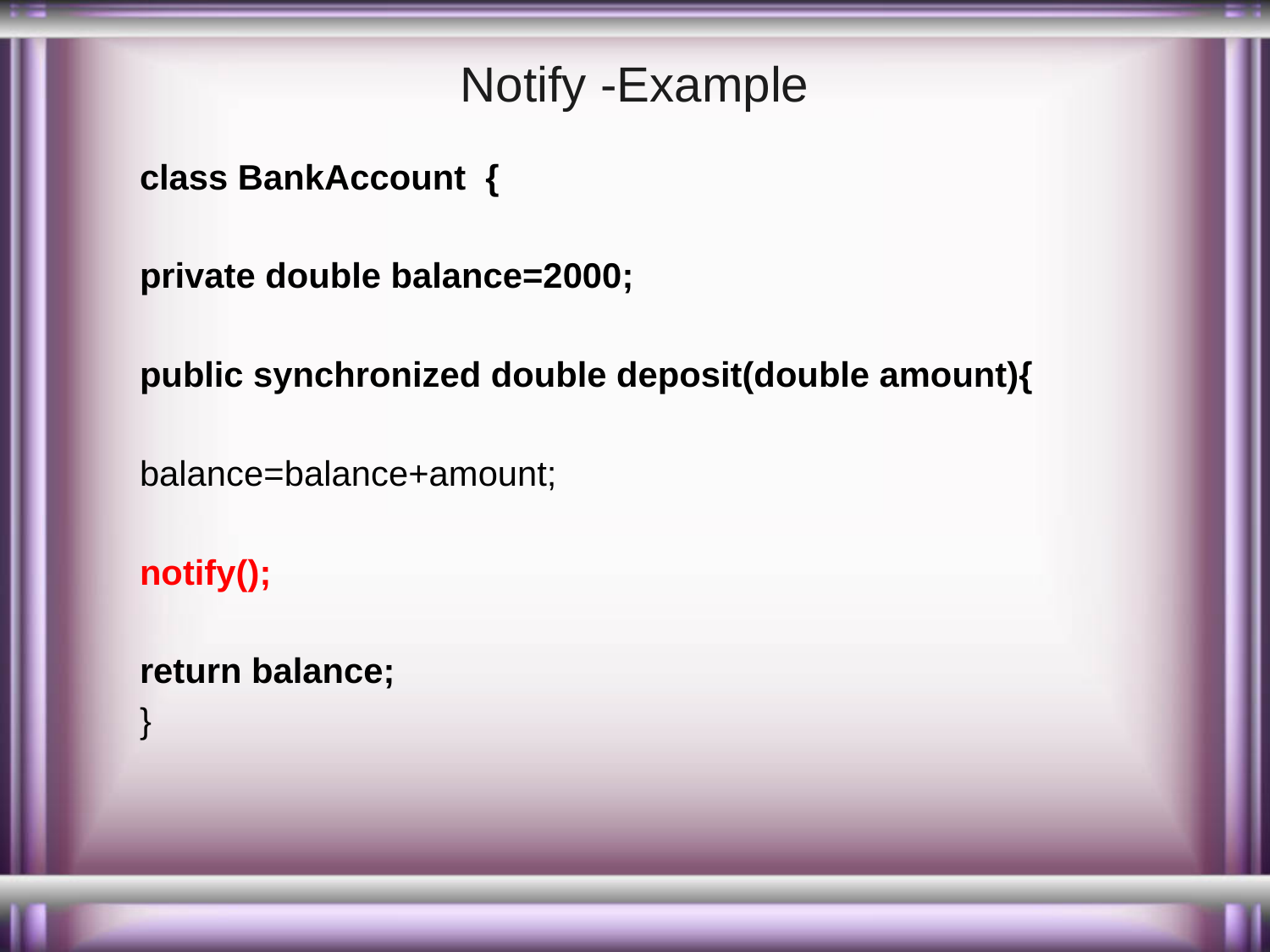

# Notify -Example
class BankAccount  {

private double balance=2000;

public synchronized double deposit(double amount){

balance=balance+amount;

notify();

return balance;
}